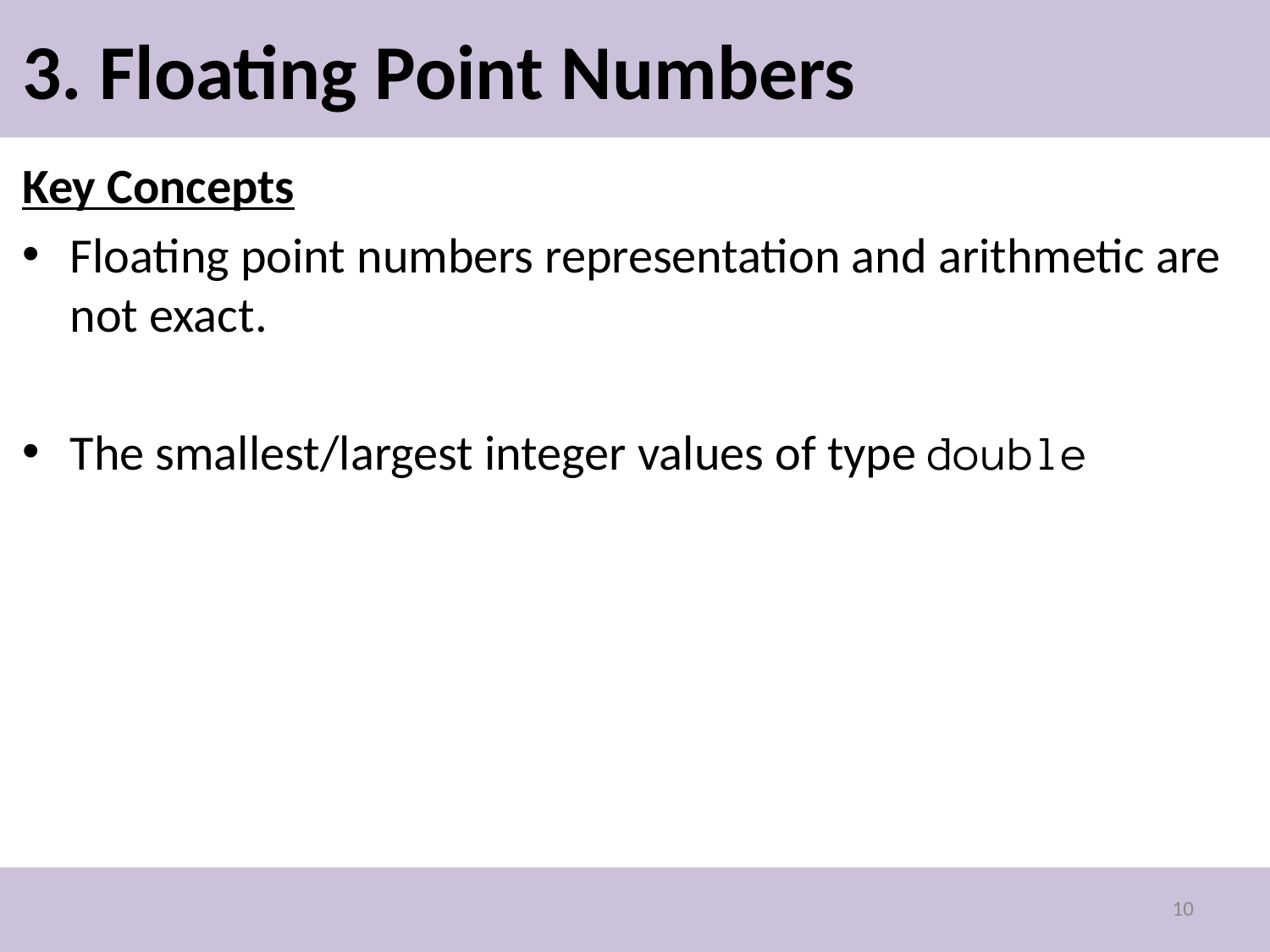

# 3. Floating Point Numbers
Key Concepts
Floating point numbers representation and arithmetic are not exact.

The smallest/largest integer values of type double

10